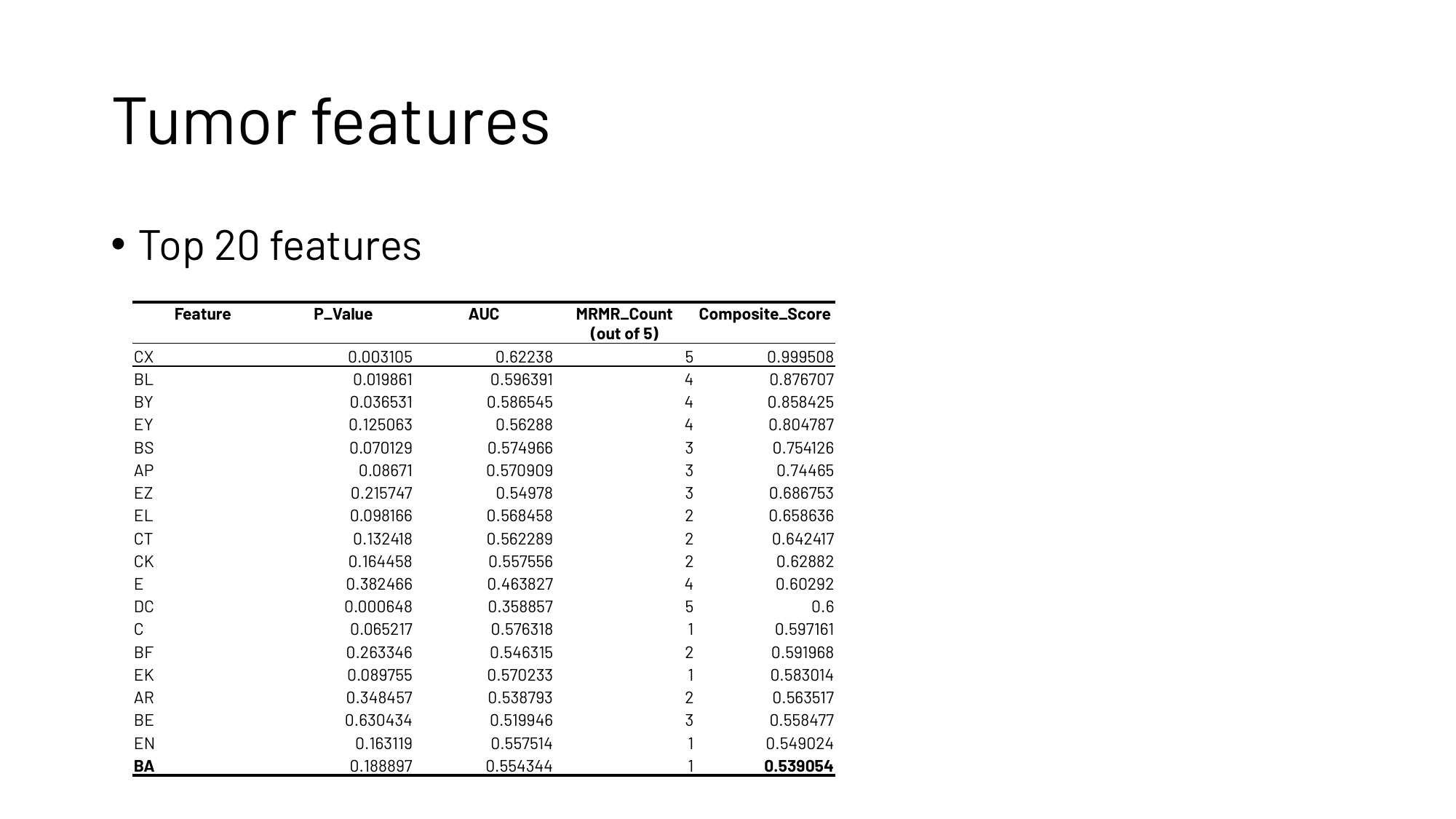

# Tumor features
Top 20 features
| Feature | P\_Value | AUC | MRMR\_Count (out of 5) | Composite\_Score |
| --- | --- | --- | --- | --- |
| CX | 0.003105 | 0.62238 | 5 | 0.999508 |
| BL | 0.019861 | 0.596391 | 4 | 0.876707 |
| BY | 0.036531 | 0.586545 | 4 | 0.858425 |
| EY | 0.125063 | 0.56288 | 4 | 0.804787 |
| BS | 0.070129 | 0.574966 | 3 | 0.754126 |
| AP | 0.08671 | 0.570909 | 3 | 0.74465 |
| EZ | 0.215747 | 0.54978 | 3 | 0.686753 |
| EL | 0.098166 | 0.568458 | 2 | 0.658636 |
| CT | 0.132418 | 0.562289 | 2 | 0.642417 |
| CK | 0.164458 | 0.557556 | 2 | 0.62882 |
| E | 0.382466 | 0.463827 | 4 | 0.60292 |
| DC | 0.000648 | 0.358857 | 5 | 0.6 |
| C | 0.065217 | 0.576318 | 1 | 0.597161 |
| BF | 0.263346 | 0.546315 | 2 | 0.591968 |
| EK | 0.089755 | 0.570233 | 1 | 0.583014 |
| AR | 0.348457 | 0.538793 | 2 | 0.563517 |
| BE | 0.630434 | 0.519946 | 3 | 0.558477 |
| EN | 0.163119 | 0.557514 | 1 | 0.549024 |
| BA | 0.188897 | 0.554344 | 1 | 0.539054 |